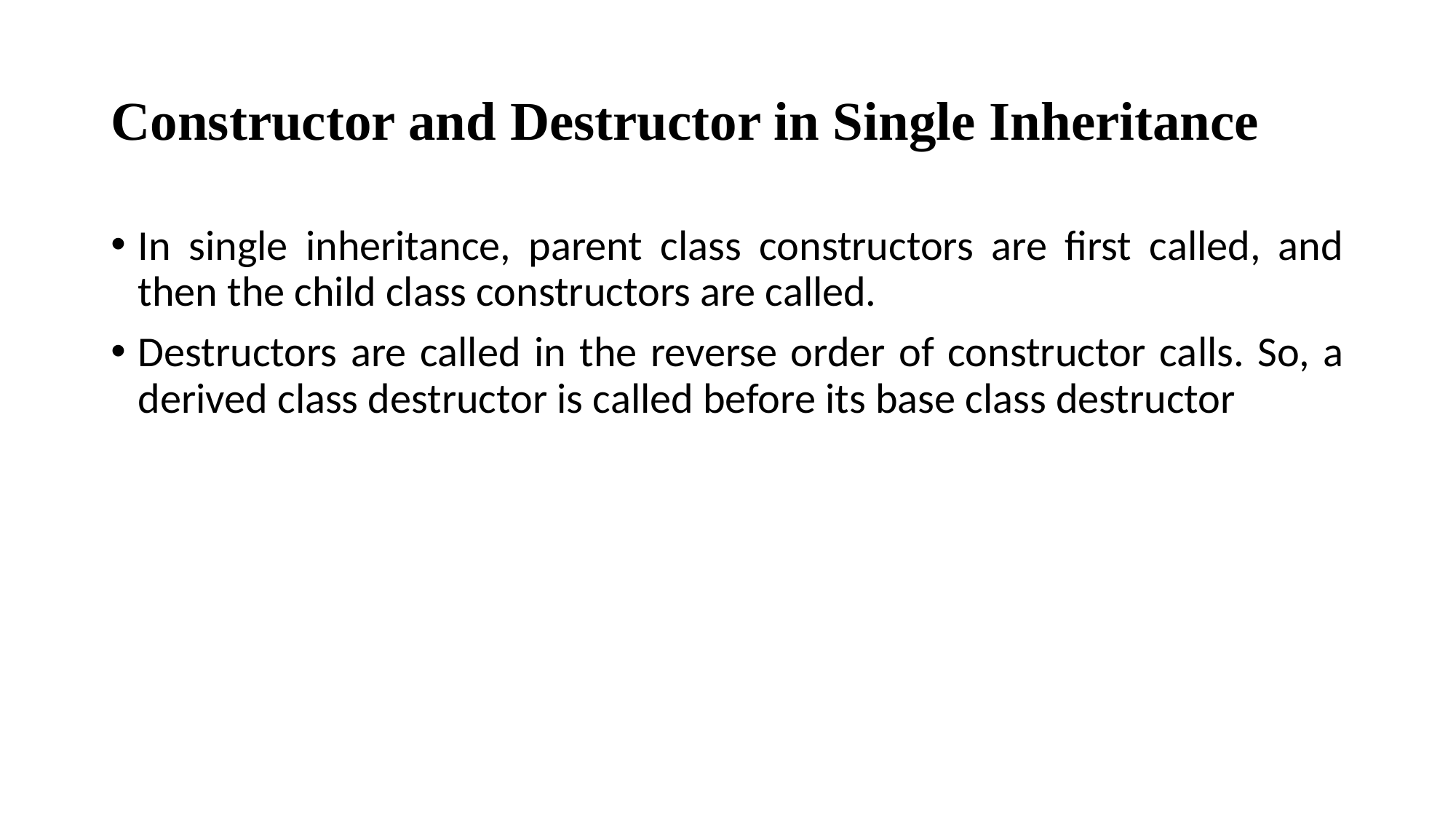

# Constructor and Destructor in Single Inheritance
In single inheritance, parent class constructors are first called, and then the child class constructors are called.
Destructors are called in the reverse order of constructor calls. So, a derived class destructor is called before its base class destructor